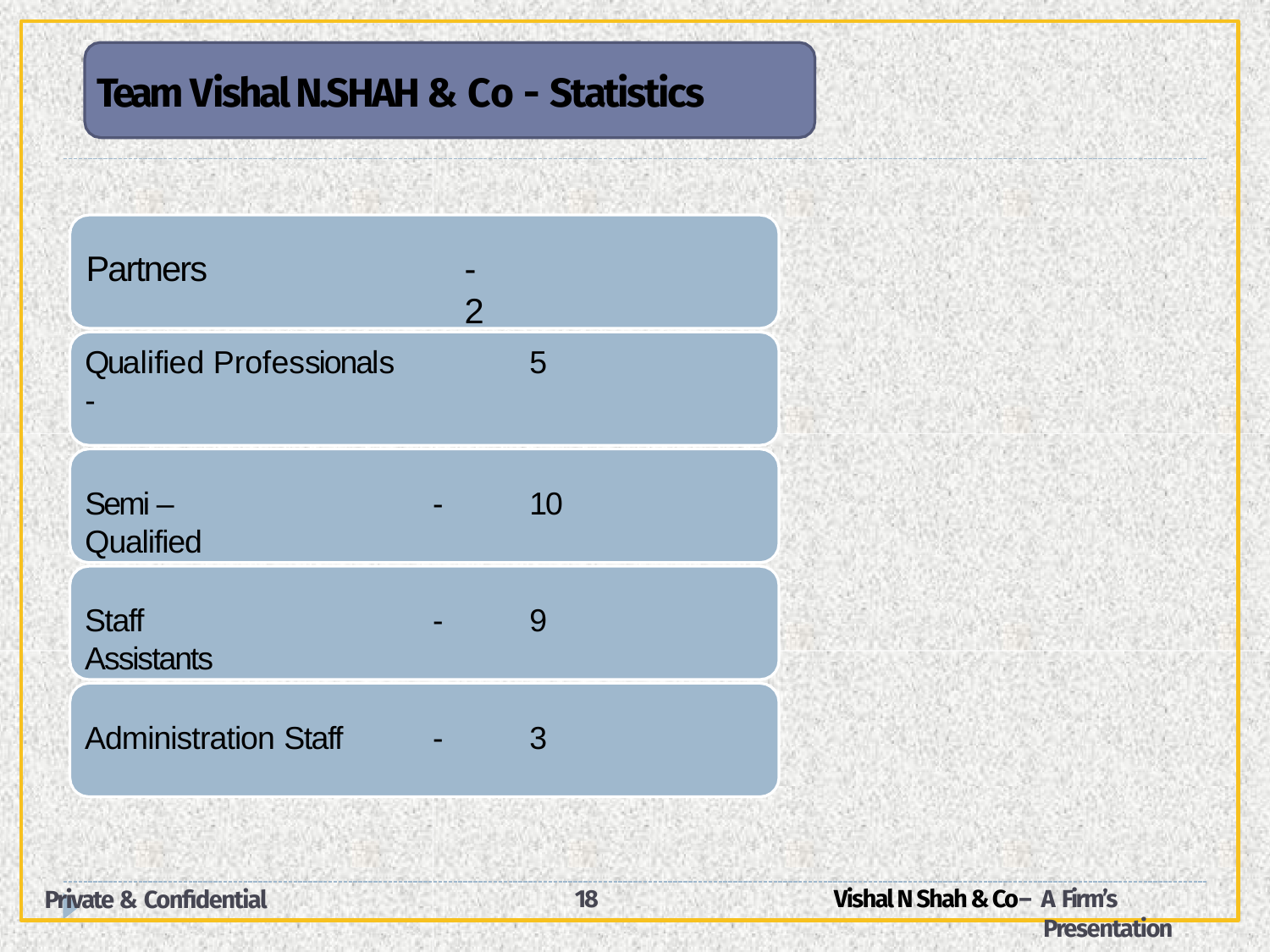

# Team Vishal N.SHAH & Co - Statistics

Partners
-	2

Qualified Professionals	-
5

Semi – Qualified
-
10

Staff Assistants
-
9

Administration Staff
-
3
18
Vishal N Shah & Co– A Firm’s
Presentation
Private & Confidential